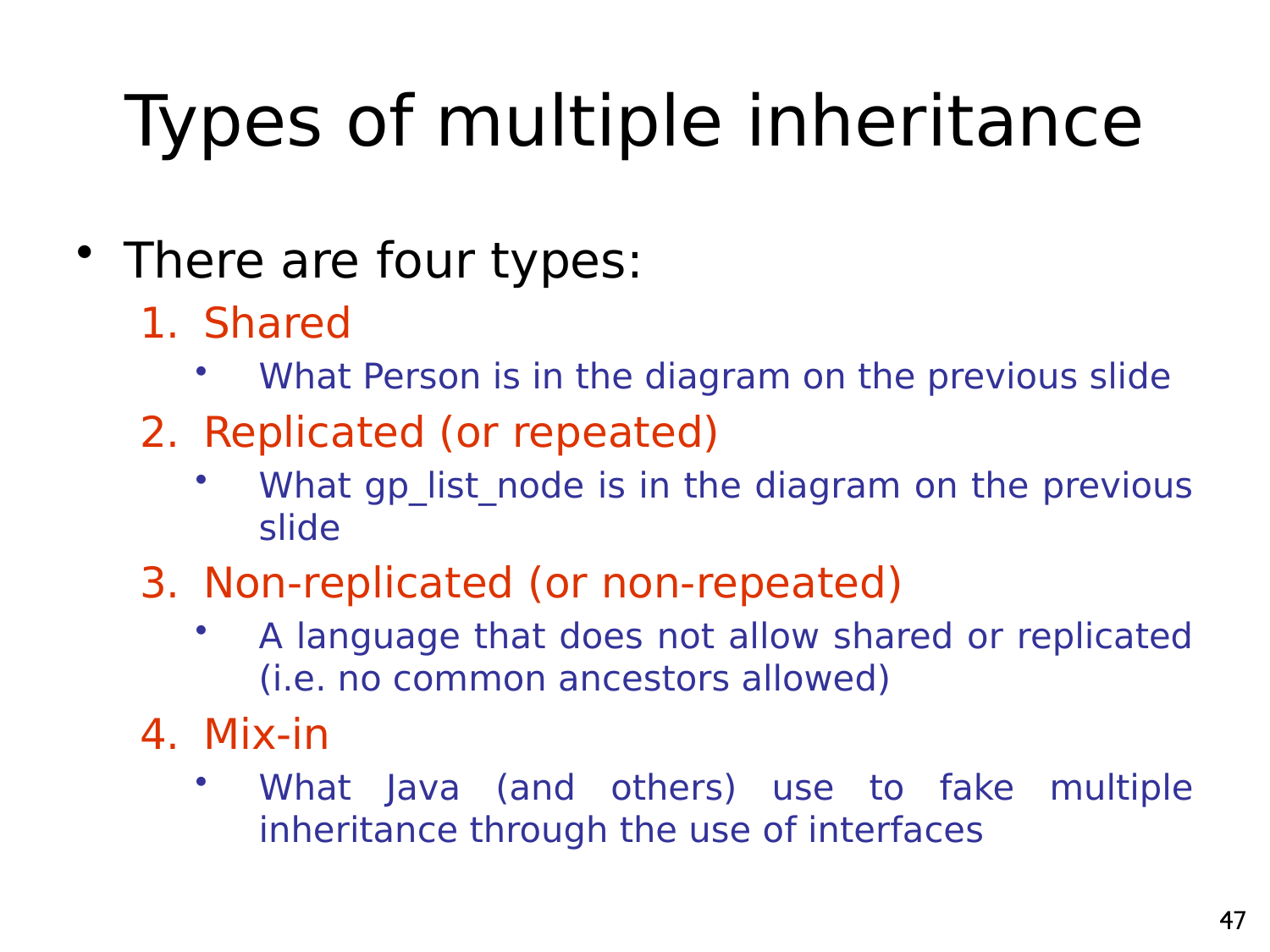

# Types of multiple inheritance
There are four types:
Shared
What Person is in the diagram on the previous slide
Replicated (or repeated)
What gp_list_node is in the diagram on the previous slide
Non-replicated (or non-repeated)
A language that does not allow shared or replicated (i.e. no common ancestors allowed)
Mix-in
What Java (and others) use to fake multiple inheritance through the use of interfaces